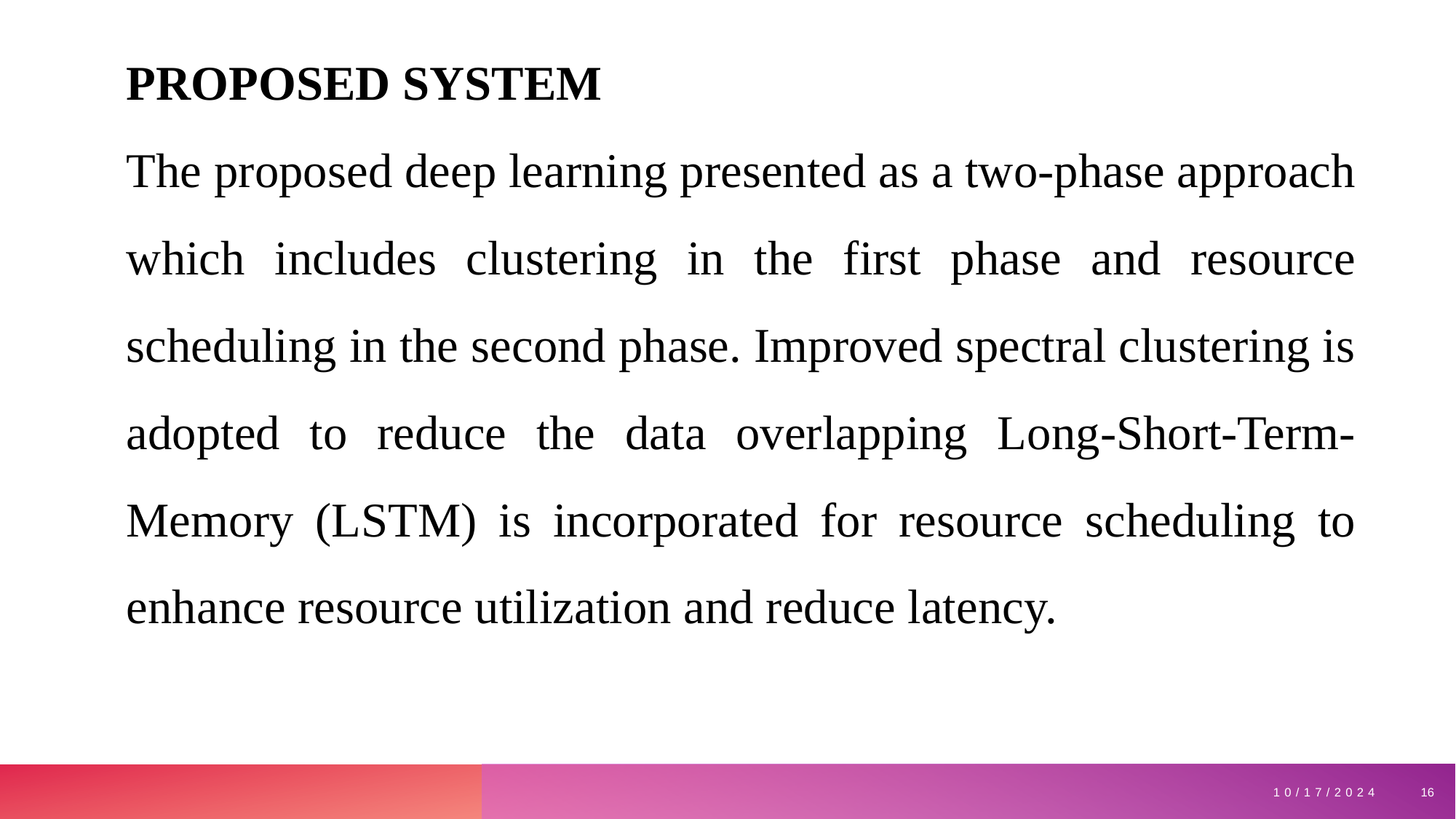

PROPOSED SYSTEM
The proposed deep learning presented as a two-phase approach which includes clustering in the first phase and resource scheduling in the second phase. Improved spectral clustering is adopted to reduce the data overlapping Long-Short-Term-Memory (LSTM) is incorporated for resource scheduling to enhance resource utilization and reduce latency.

16
10/17/2024